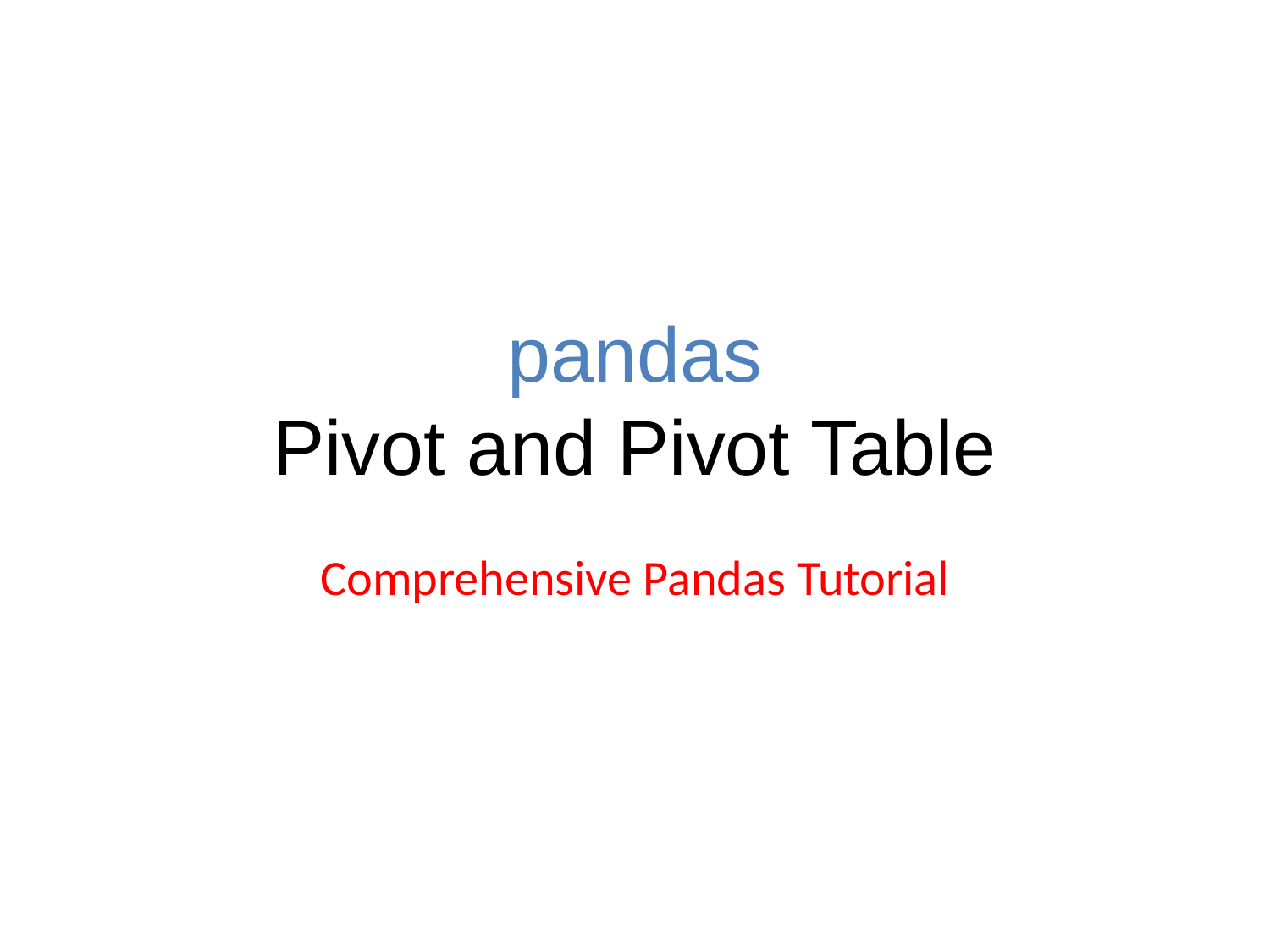

# pandas Pivot and Pivot Table
Comprehensive Pandas Tutorial